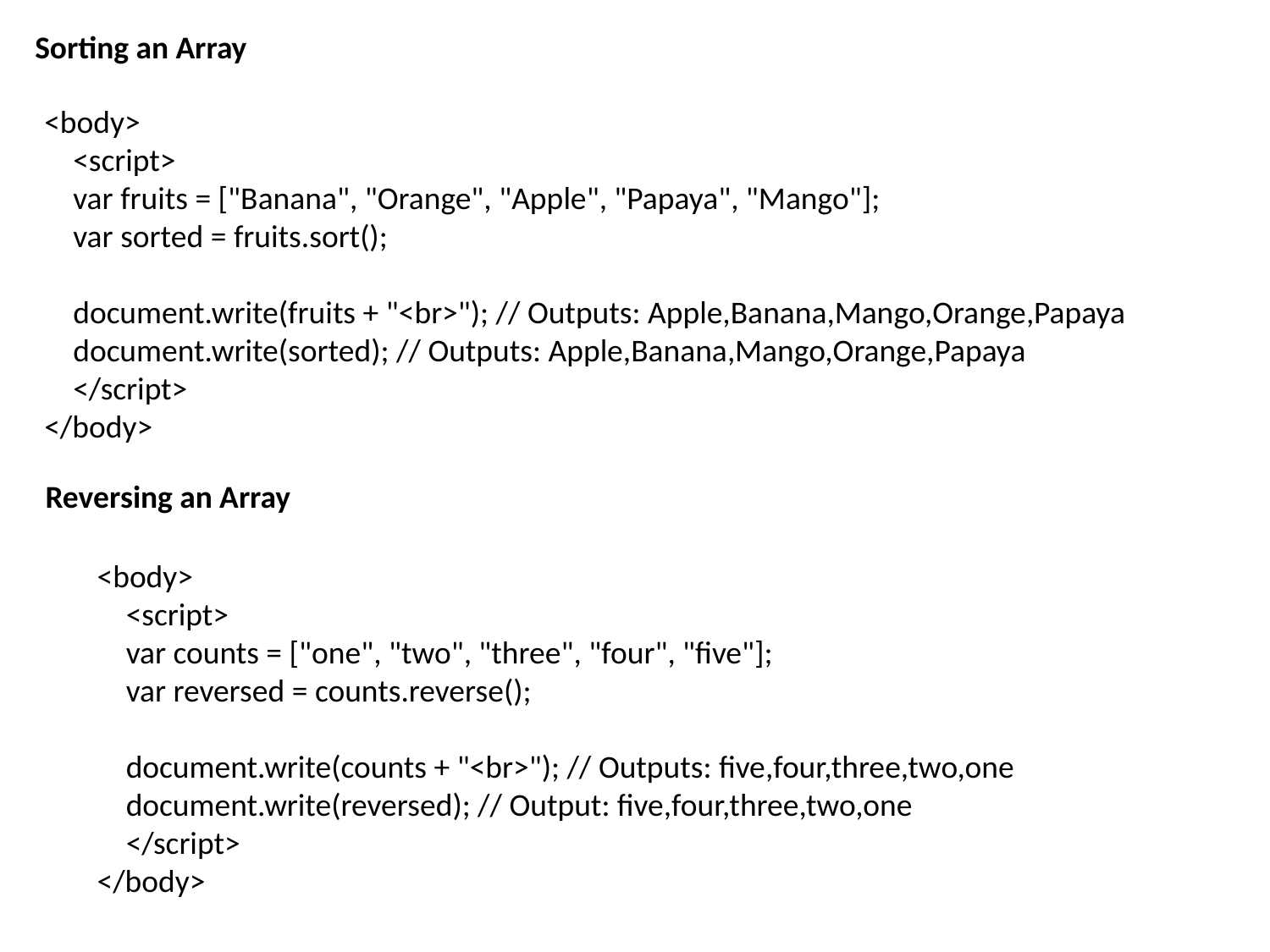

Sorting an Array
<body>
    <script>
    var fruits = ["Banana", "Orange", "Apple", "Papaya", "Mango"];
    var sorted = fruits.sort();

    document.write(fruits + "<br>"); // Outputs: Apple,Banana,Mango,Orange,Papaya
    document.write(sorted); // Outputs: Apple,Banana,Mango,Orange,Papaya
    </script>
</body>
Reversing an Array
<body>
    <script>
    var counts = ["one", "two", "three", "four", "five"];
    var reversed = counts.reverse();

    document.write(counts + "<br>"); // Outputs: five,four,three,two,one
    document.write(reversed); // Output: five,four,three,two,one
    </script>
</body>